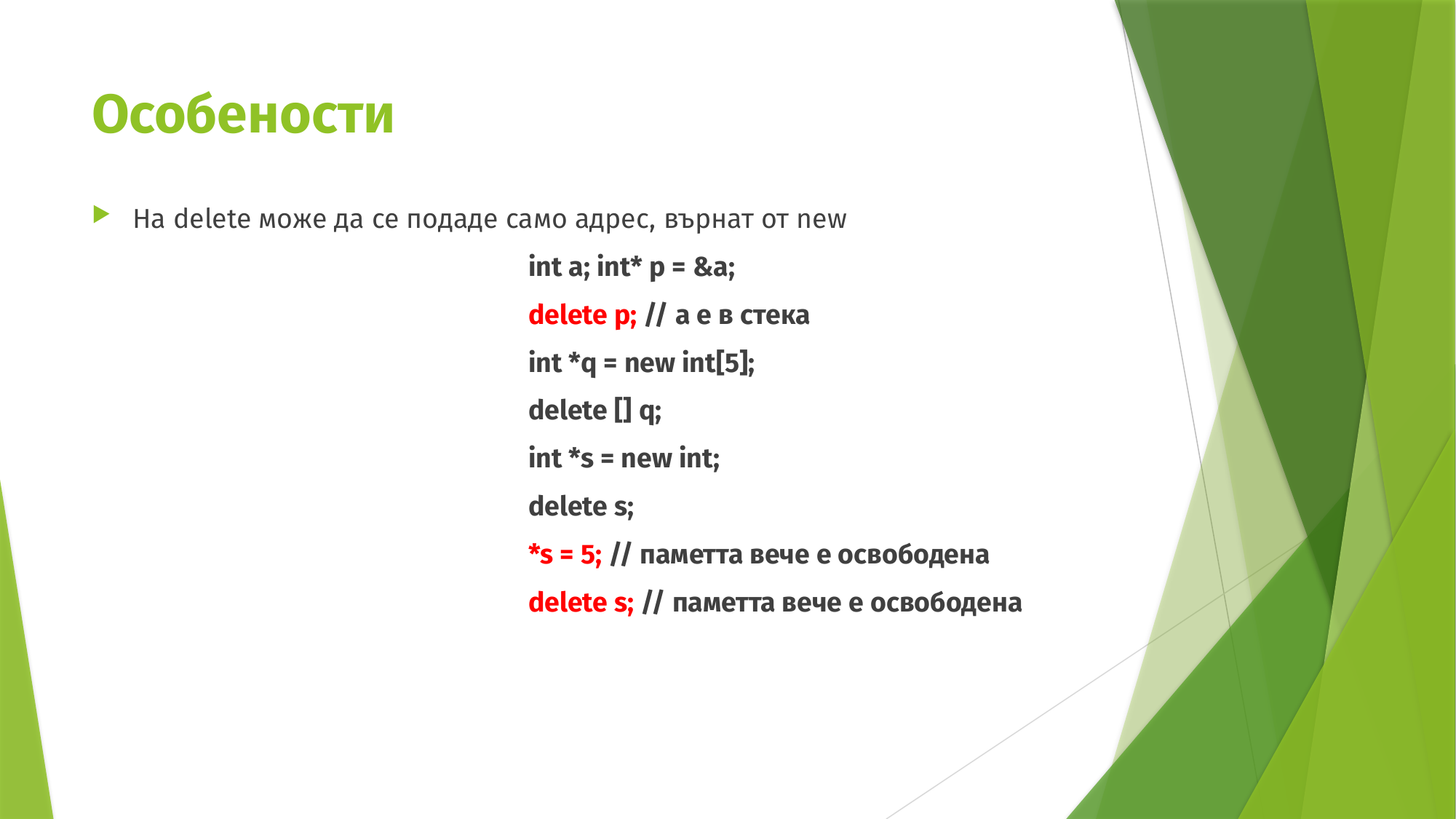

# Особености
На delete може да се подаде само адрес, върнат от new
				int а; int* p = &а;
				delete p; // a e в стека
				int *q = new int[5];
				delete [] q;
				int *s = new int;
				delete s;
				*s = 5; // паметта вече е освободена
				delete s; // паметта вече е освободена